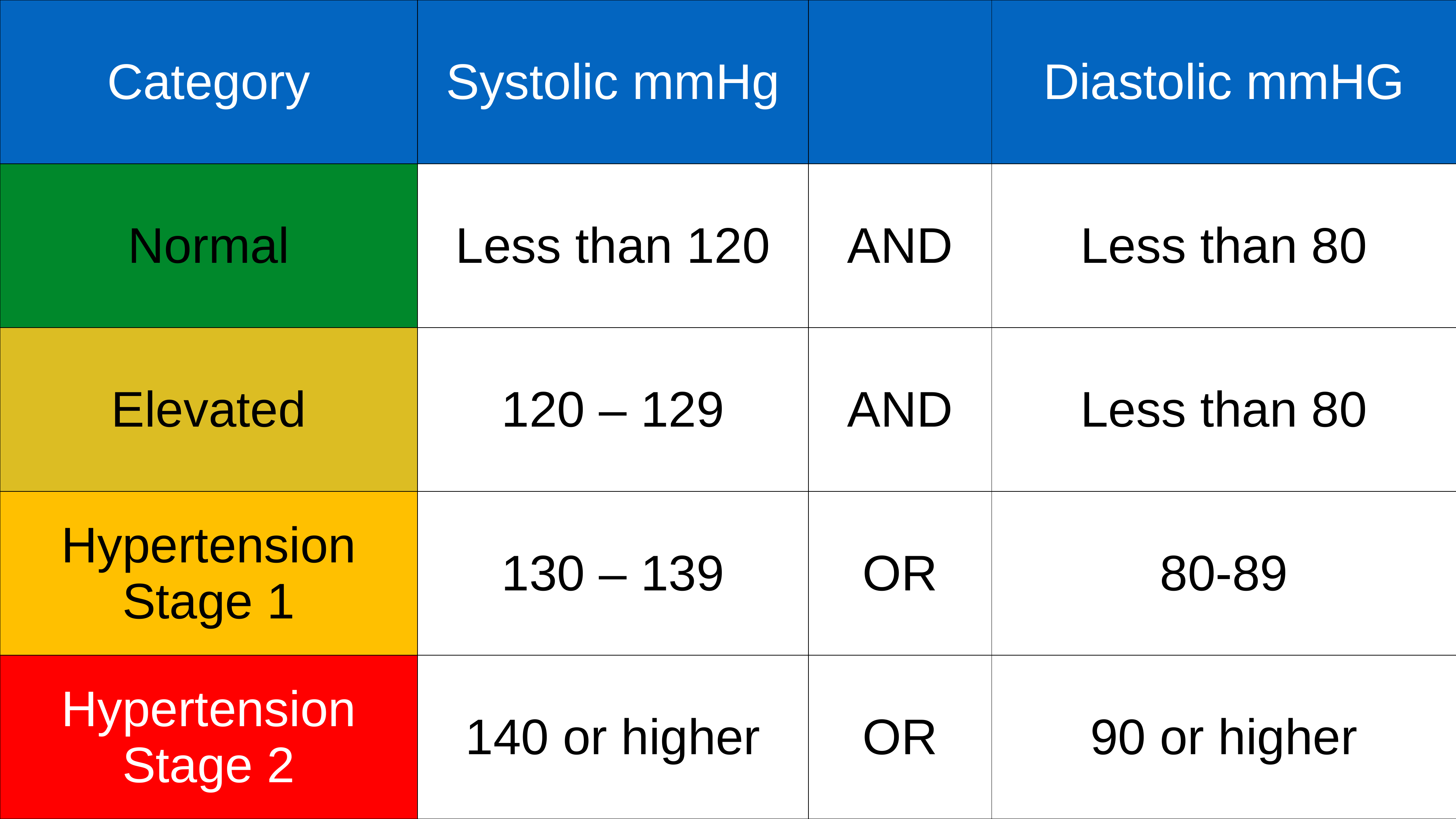

| Category | Systolic mmHg |  | Diastolic mmHG |
| --- | --- | --- | --- |
| Normal | Less than 120 | AND | Less than 80 |
| Elevated | 120 – 129 | AND | Less than 80 |
| Hypertension Stage 1 | 130 – 139 | OR | 80-89 |
| Hypertension Stage 2 | 140 or higher | OR | 90 or higher |